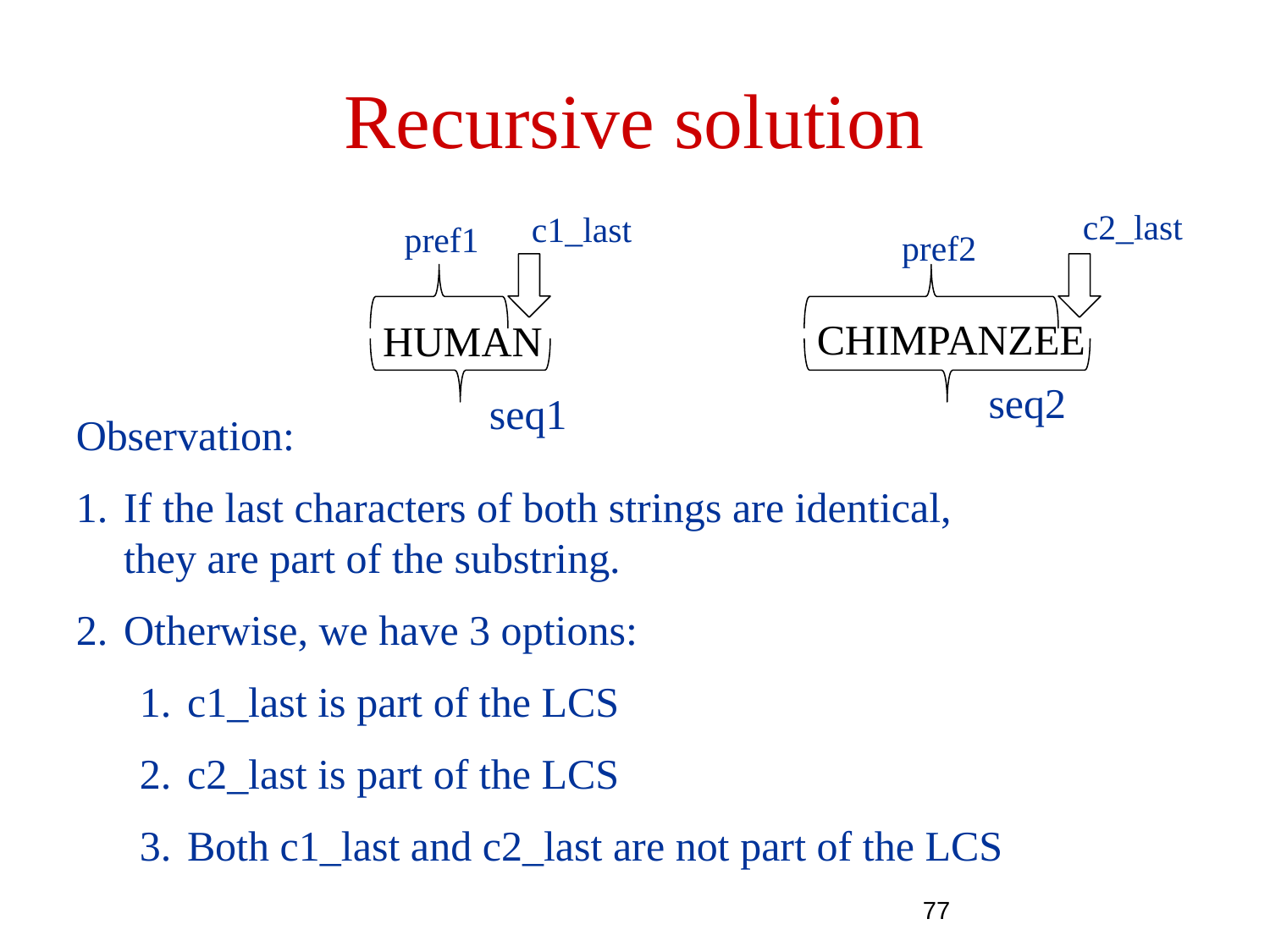

# Recursive solution

c2_last
c1_last
pref1
pref2

CHIMPANZEE
HUMAN
seq2
seq1
Observation:
If the last characters of both strings are identical, they are part of the substring.
Otherwise, we have 3 options:
c1_last is part of the LCS
c2_last is part of the LCS
Both c1_last and c2_last are not part of the LCS
77